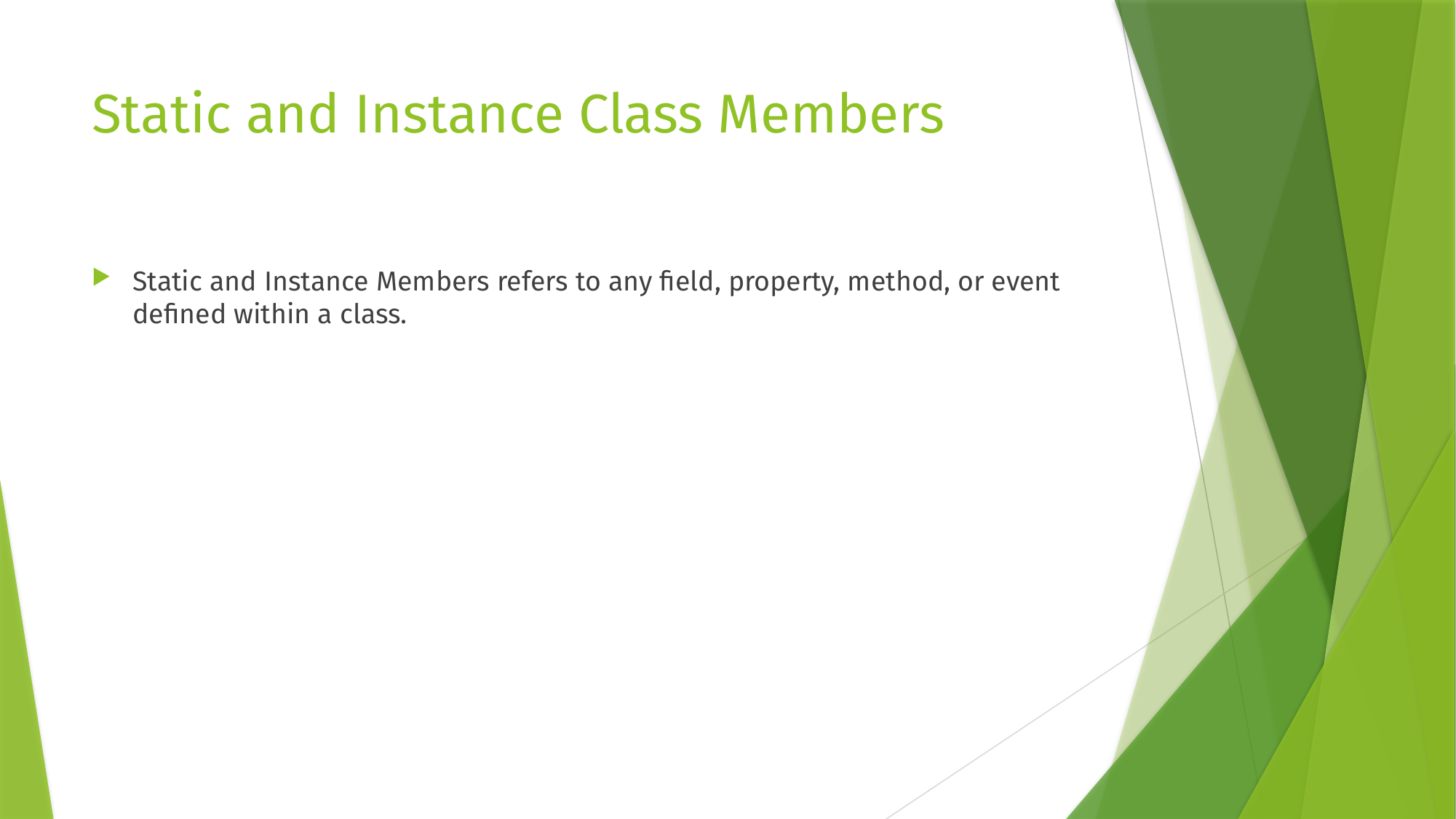

# Static and Instance Class Members
Static and Instance Members refers to any field, property, method, or event defined within a class.